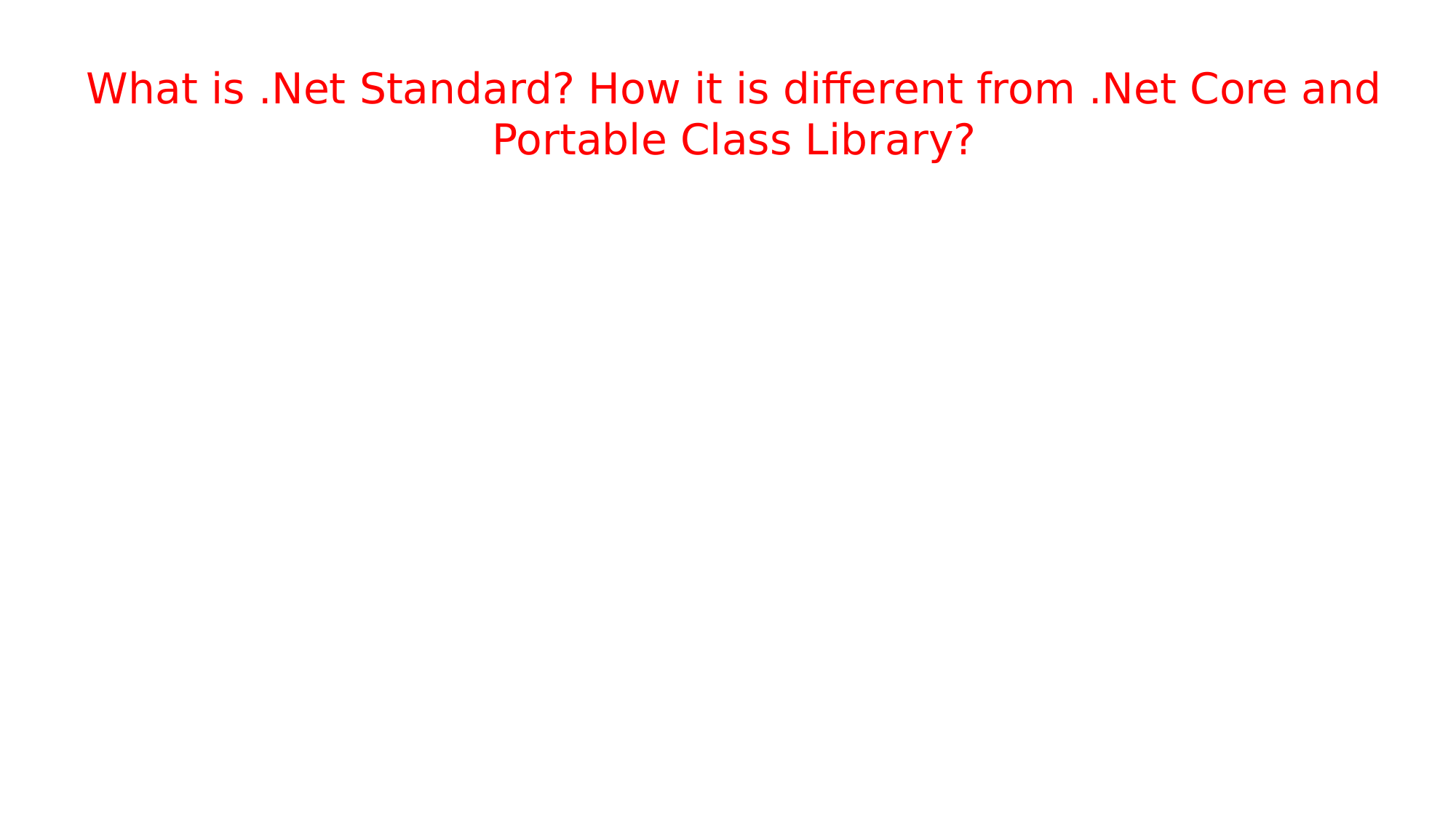

What is .Net Standard? How it is different from .Net Core and Portable Class Library?